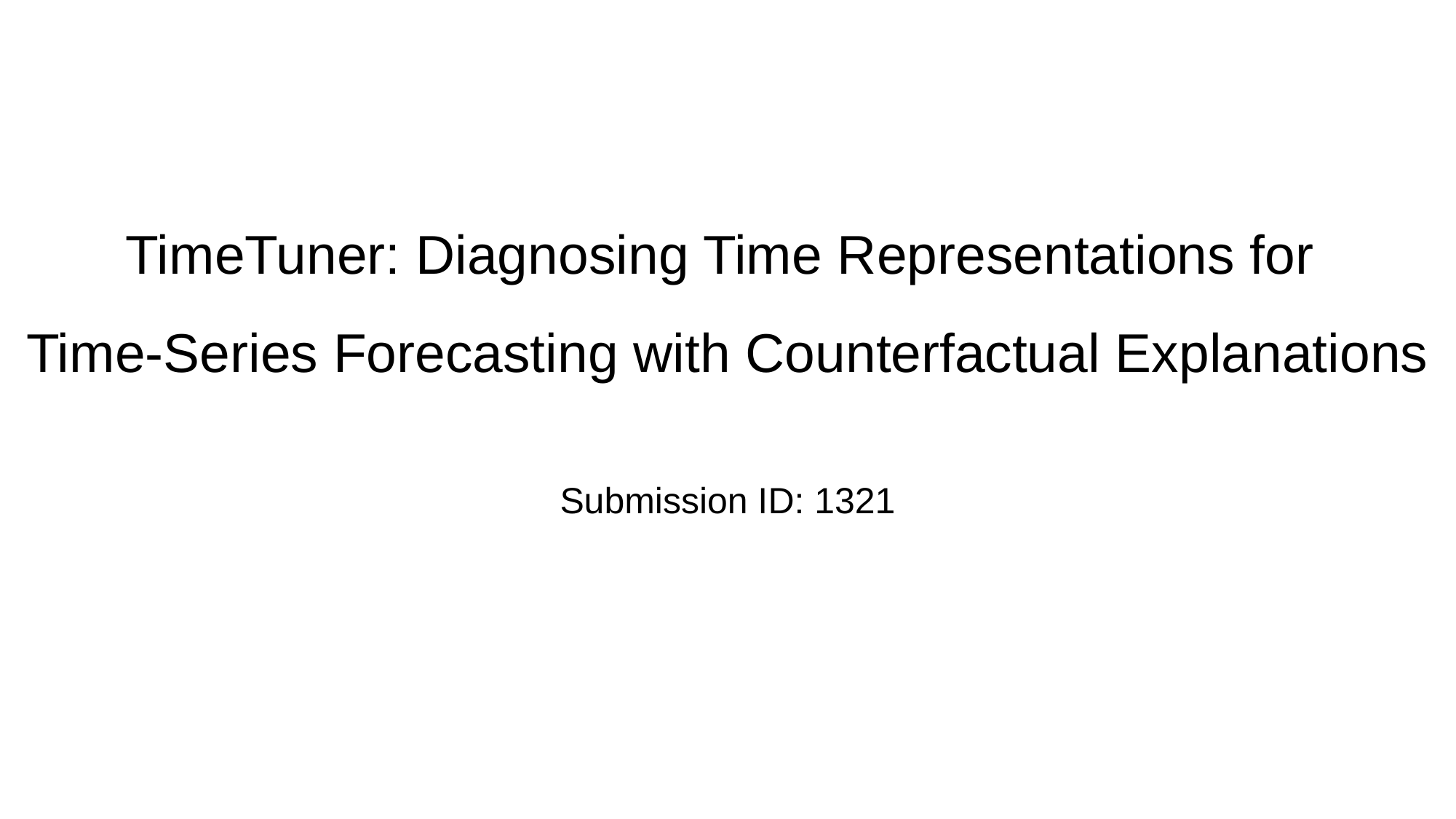

# TimeTuner: Diagnosing Time Representations for Time-Series Forecasting with Counterfactual Explanations
Submission ID: 1321